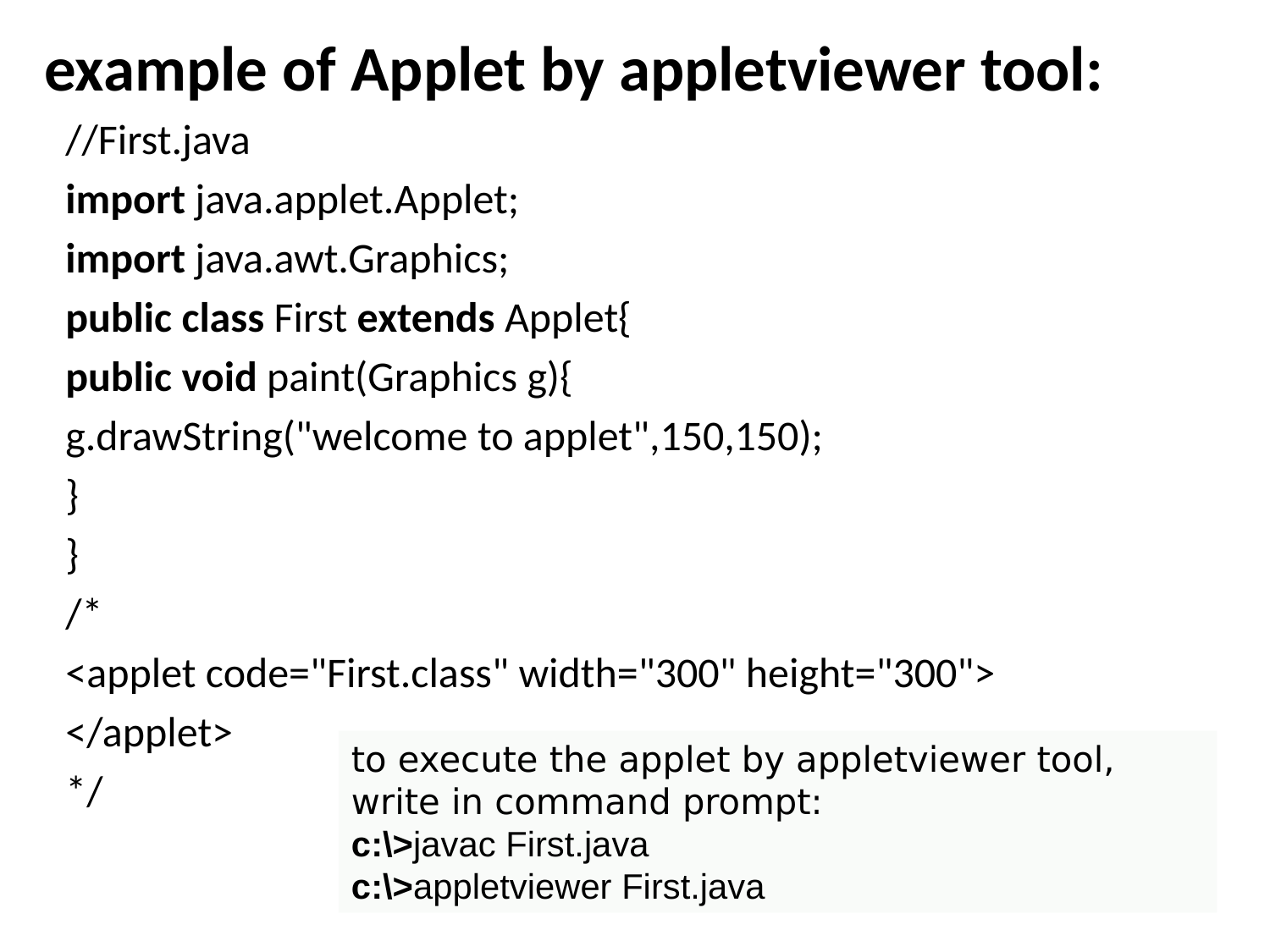

# example of Applet by appletviewer tool:
//First.java
import java.applet.Applet;
import java.awt.Graphics;
public class First extends Applet{
public void paint(Graphics g){
g.drawString("welcome to applet",150,150);
}
}
/*
<applet code="First.class" width="300" height="300">
</applet>
*/
to execute the applet by appletviewer tool,
write in command prompt:
c:\>javac First.java
c:\>appletviewer First.java